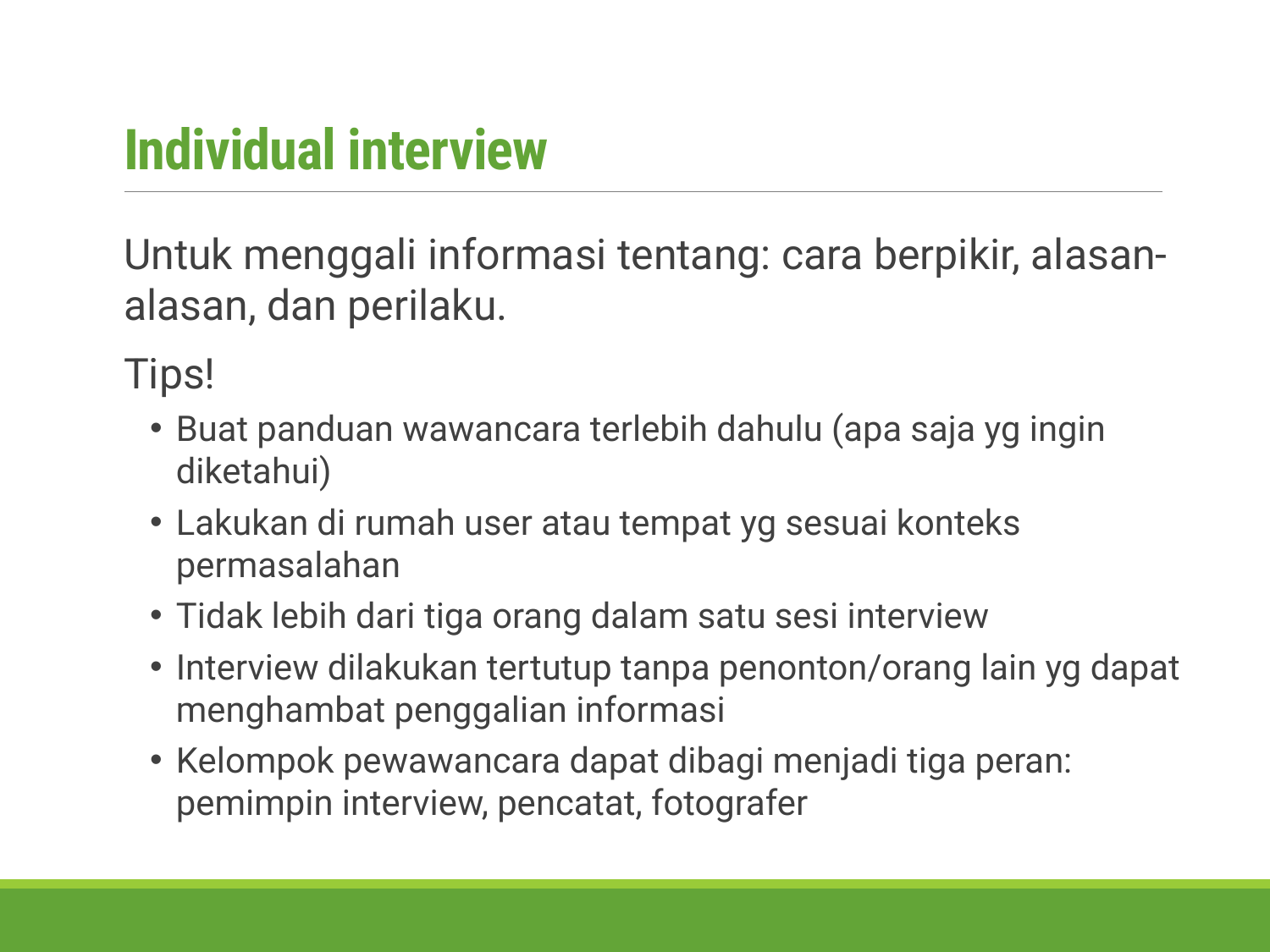

# Individual interview
Untuk menggali informasi tentang: cara berpikir, alasan-alasan, dan perilaku.
Tips!
Buat panduan wawancara terlebih dahulu (apa saja yg ingin diketahui)
Lakukan di rumah user atau tempat yg sesuai konteks permasalahan
Tidak lebih dari tiga orang dalam satu sesi interview
Interview dilakukan tertutup tanpa penonton/orang lain yg dapat menghambat penggalian informasi
Kelompok pewawancara dapat dibagi menjadi tiga peran: pemimpin interview, pencatat, fotografer